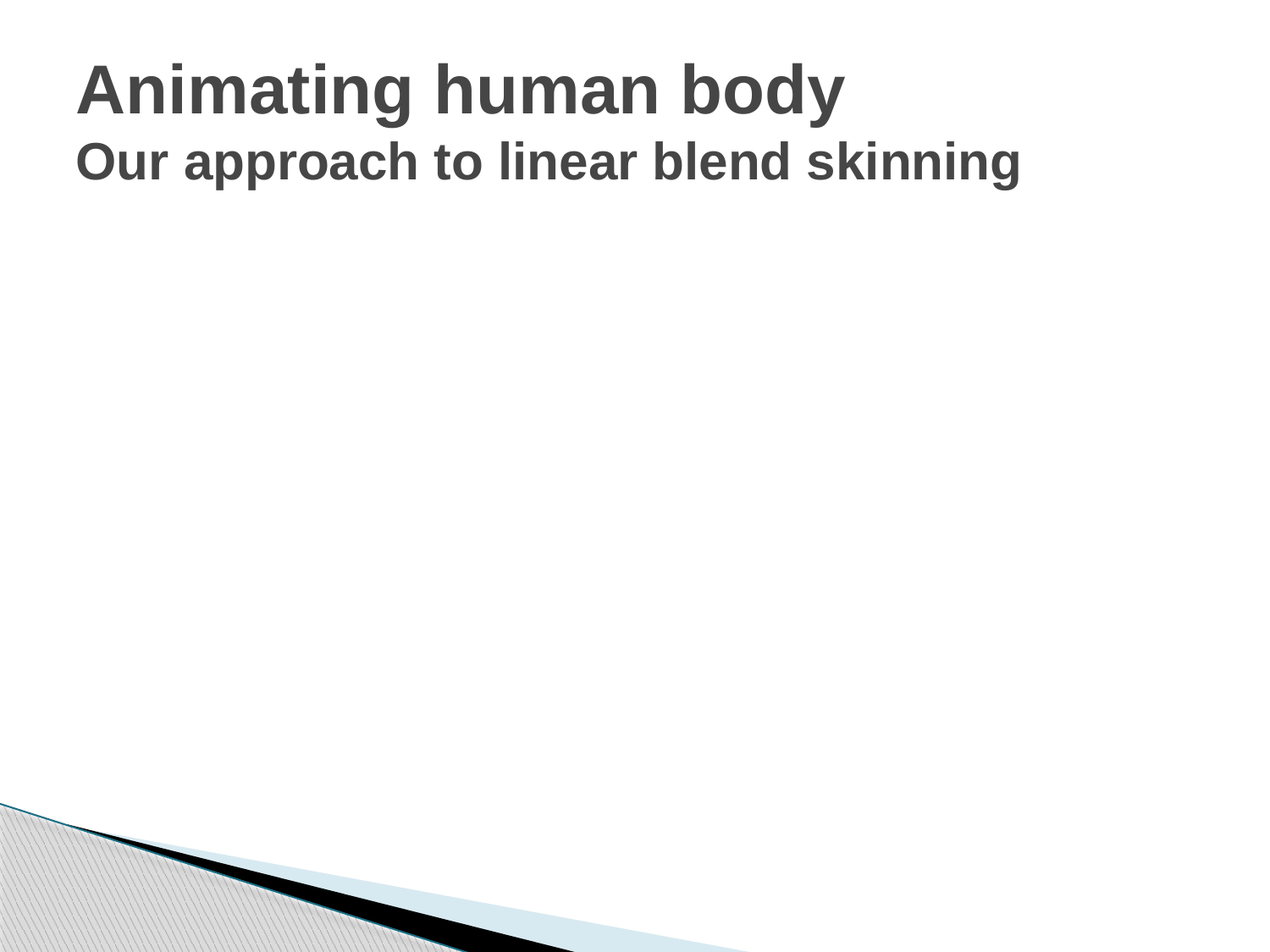

# Animating human body Our approach to linear blend skinning